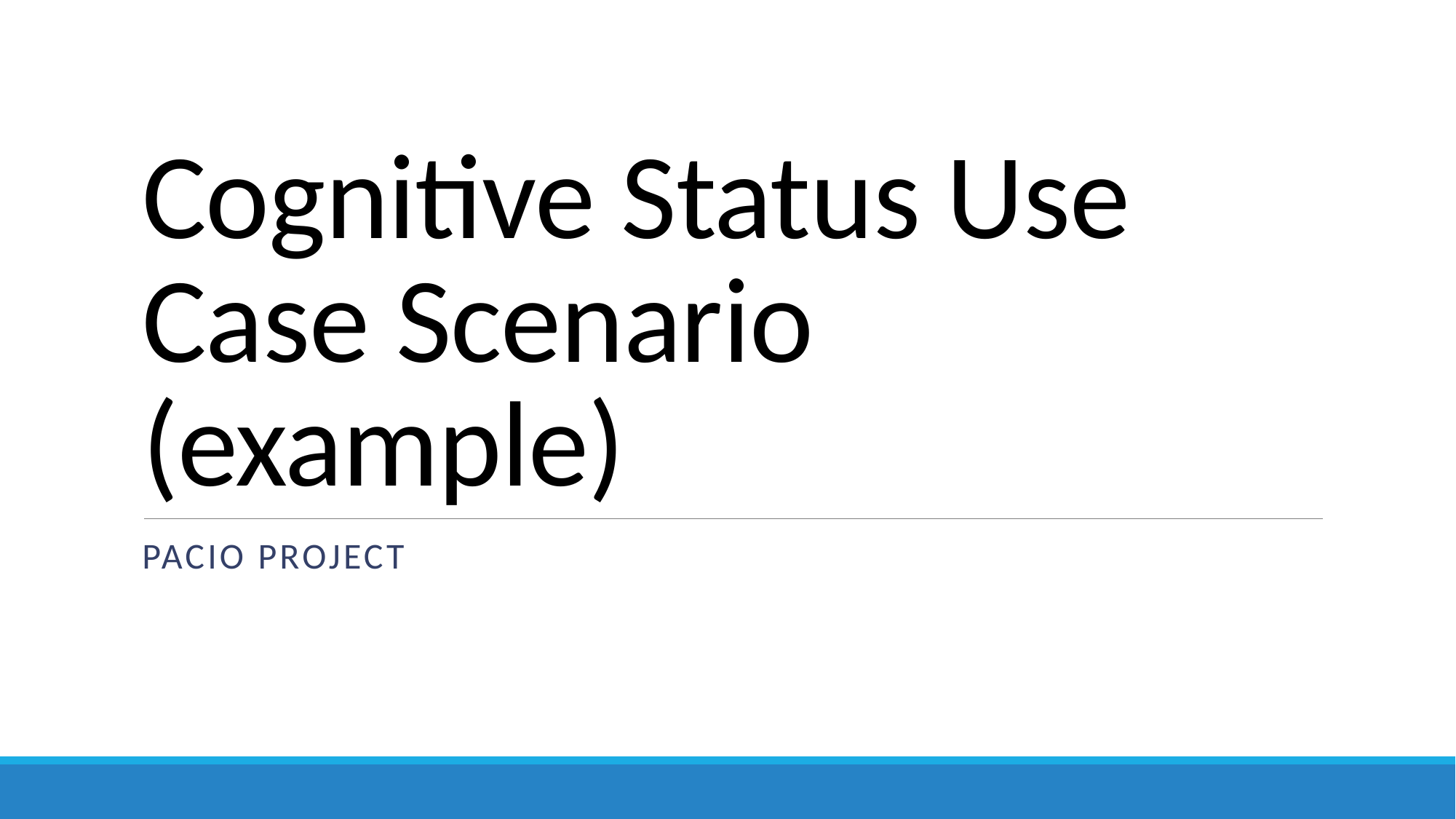

# Cognitive Status Use Case Scenario (example)
Pacio project